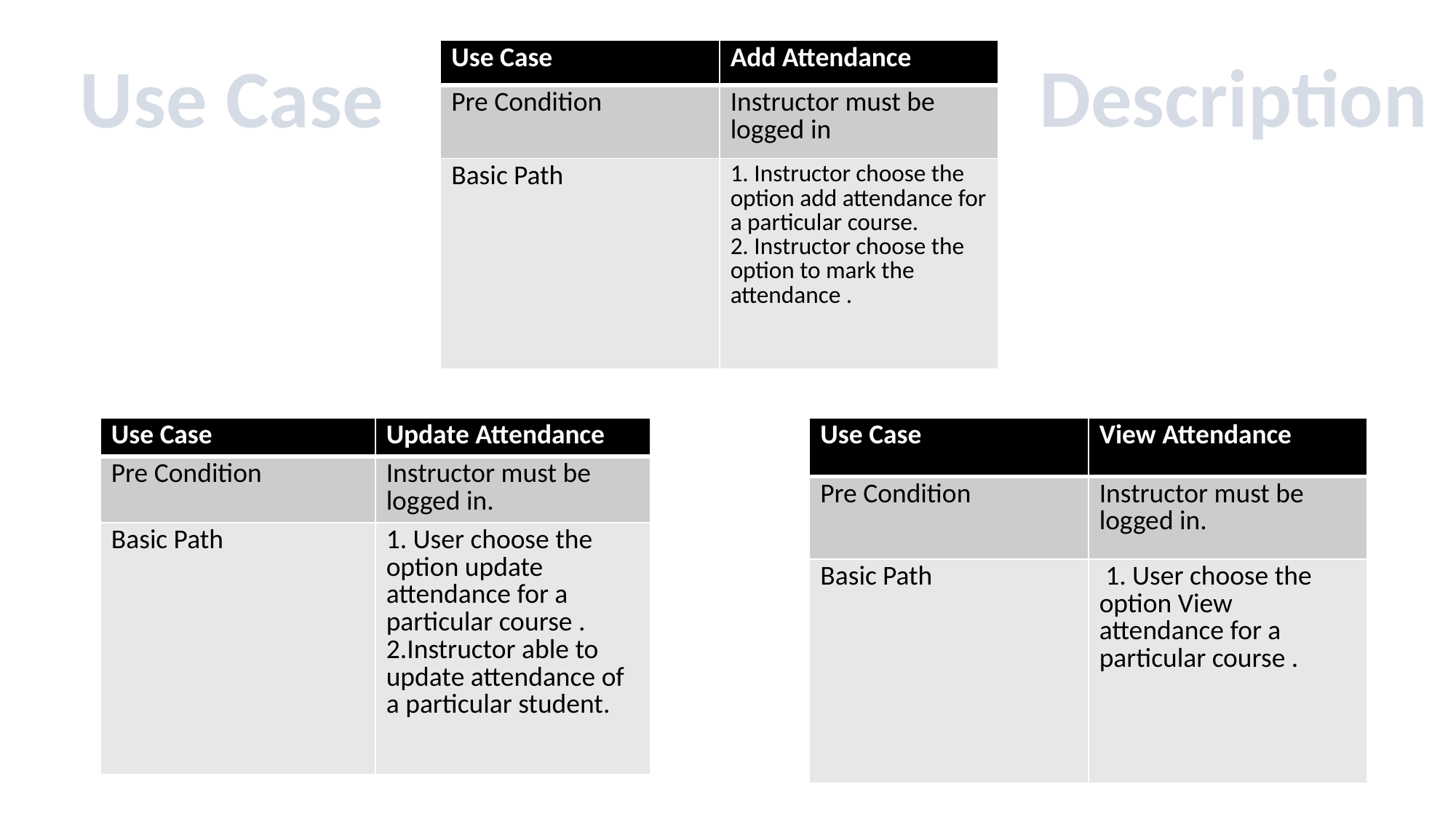

Use Case
| Use Case | Add Attendance |
| --- | --- |
| Pre Condition | Instructor must be logged in |
| Basic Path | 1. Instructor choose the option add attendance for a particular course. 2. Instructor choose the option to mark the attendance . |
Description
| Use Case | Update Attendance |
| --- | --- |
| Pre Condition | Instructor must be logged in. |
| Basic Path | 1. User choose the option update attendance for a particular course . 2.Instructor able to update attendance of a particular student. |
| Use Case | View Attendance |
| --- | --- |
| Pre Condition | Instructor must be logged in. |
| Basic Path | 1. User choose the option View attendance for a particular course . |